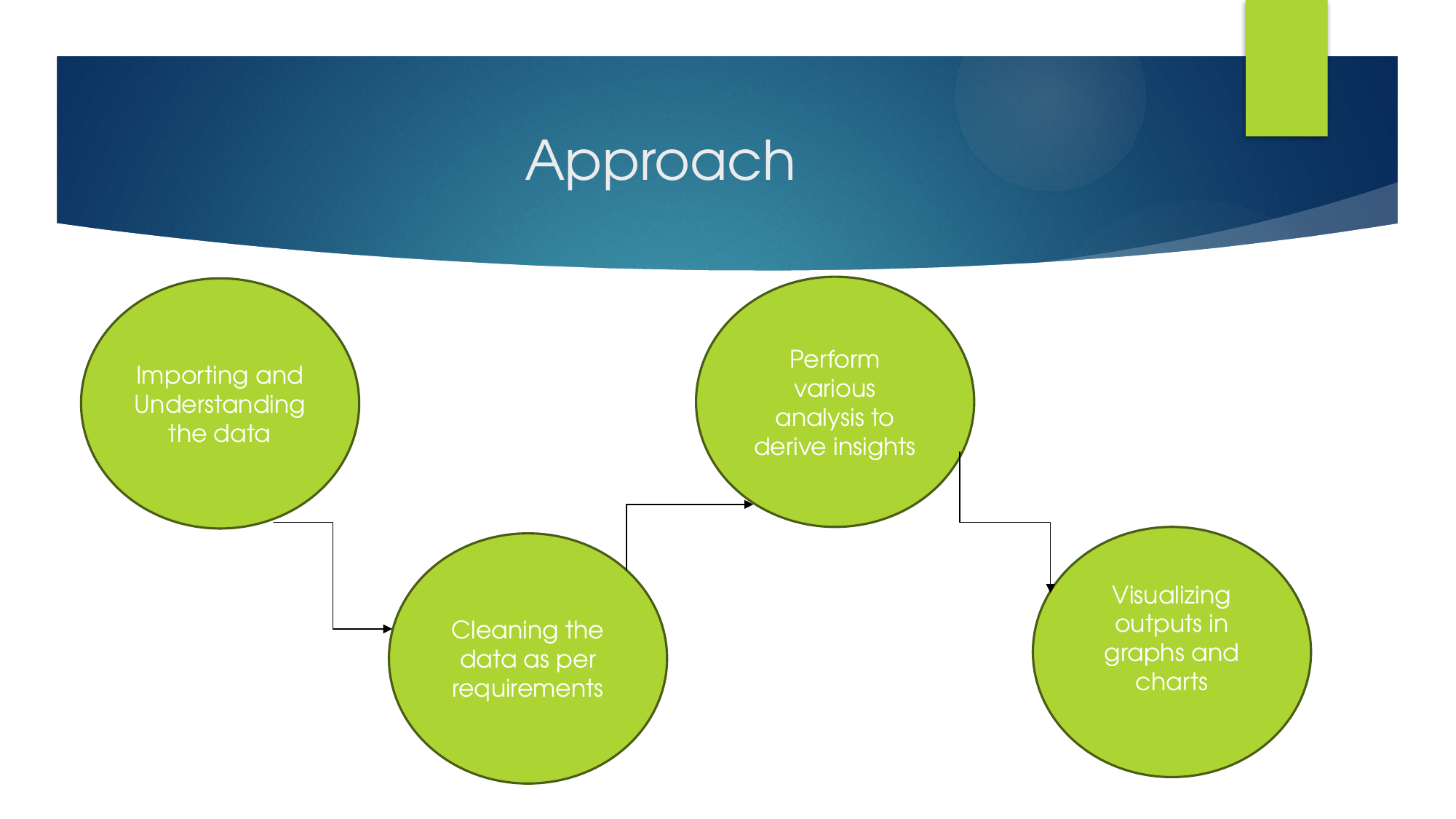

# Approach
Perform various analysis to derive insights
Importing and Understanding the data
Visualizing outputs in graphs and charts

Cleaning the data as per requirements